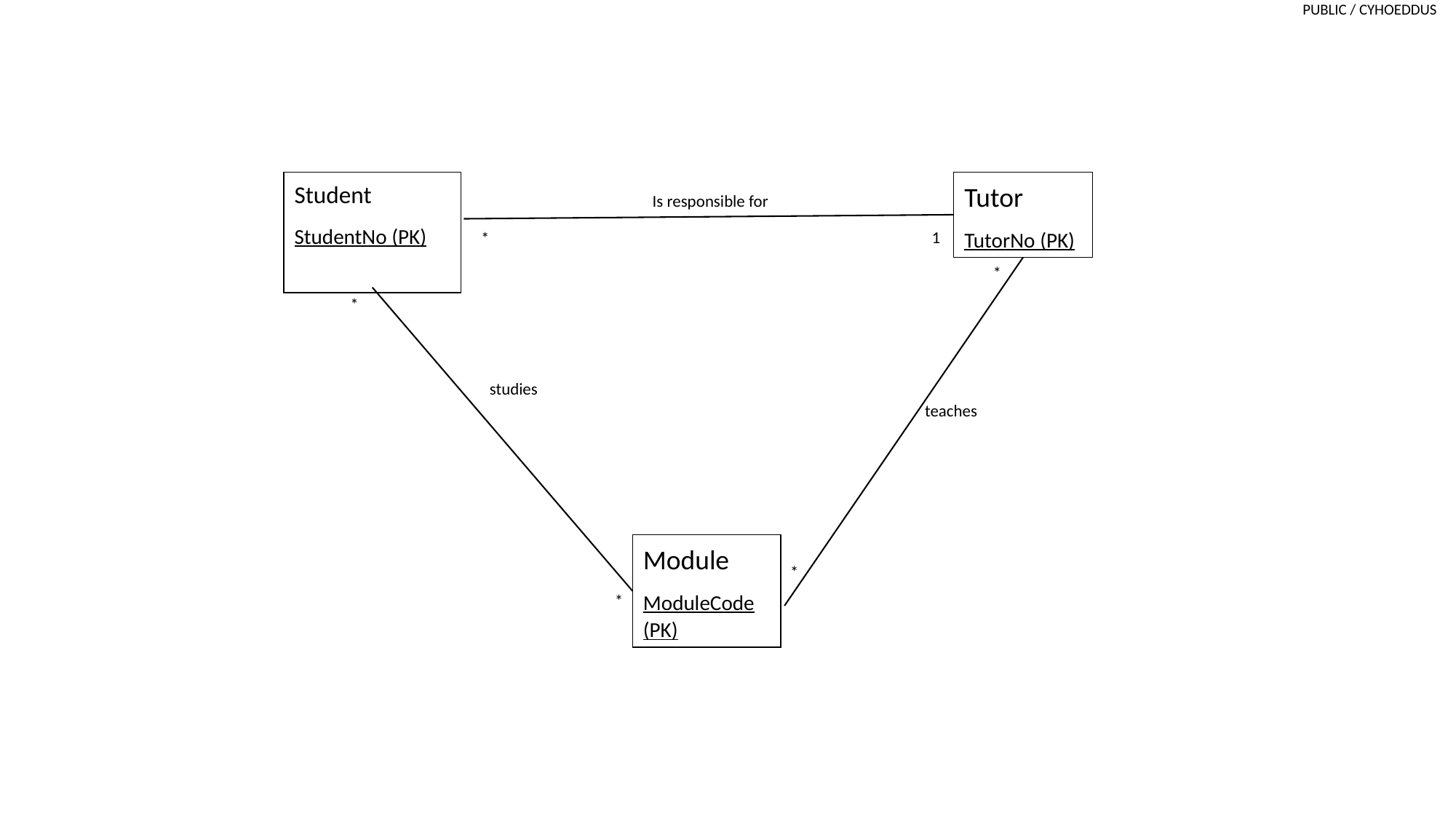

Student
StudentNo (PK)

Tutor
TutorNo (PK)
Is responsible for

1
*
*

*

studies
teaches
Module
ModuleCode (PK)
*
*